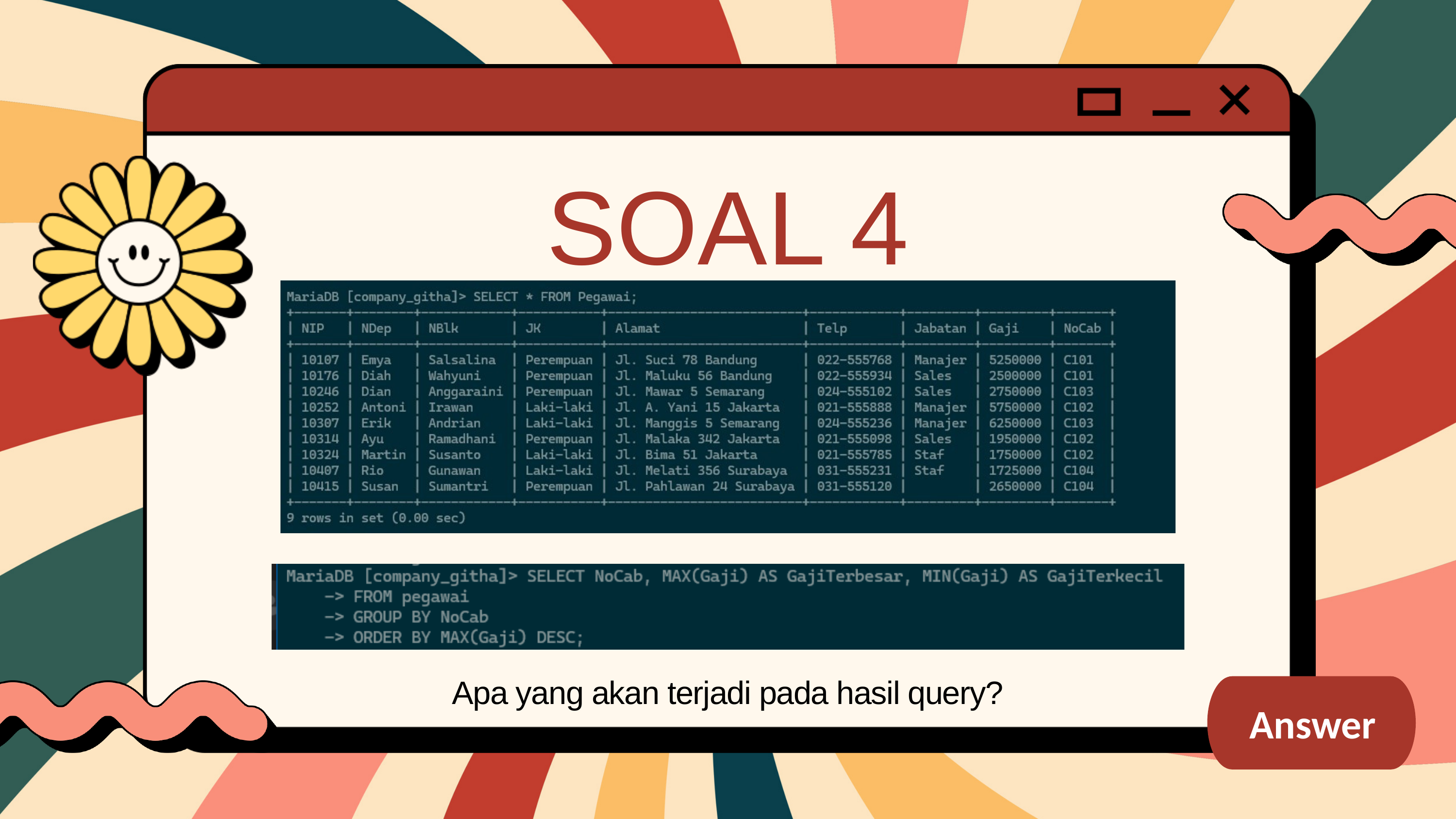

SOAL 4

Apa yang akan terjadi pada hasil query?

Answer